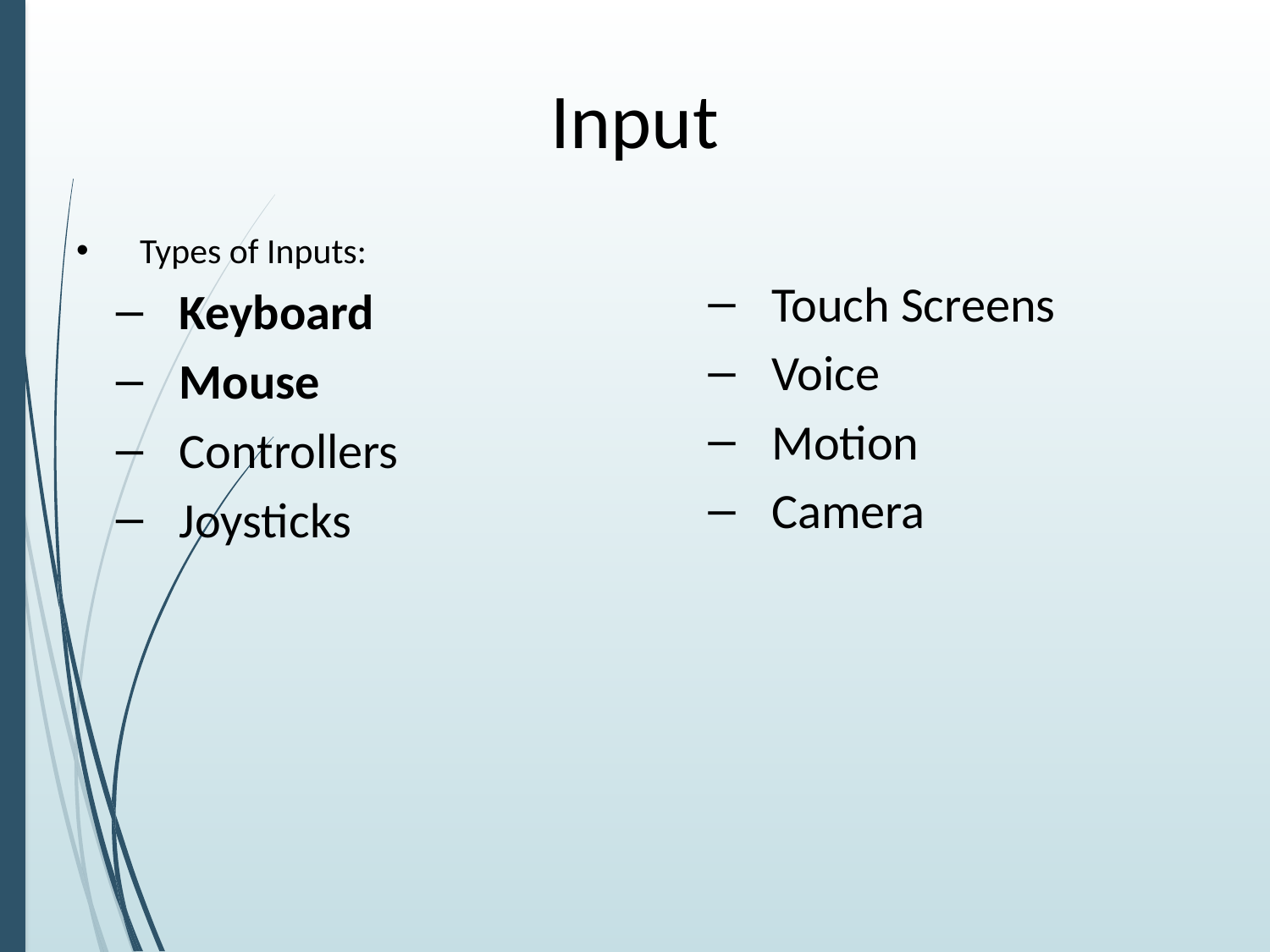

# Input

Touch Screens
Voice
Motion
Camera

Types of Inputs:
Keyboard
Mouse
Controllers
Joysticks